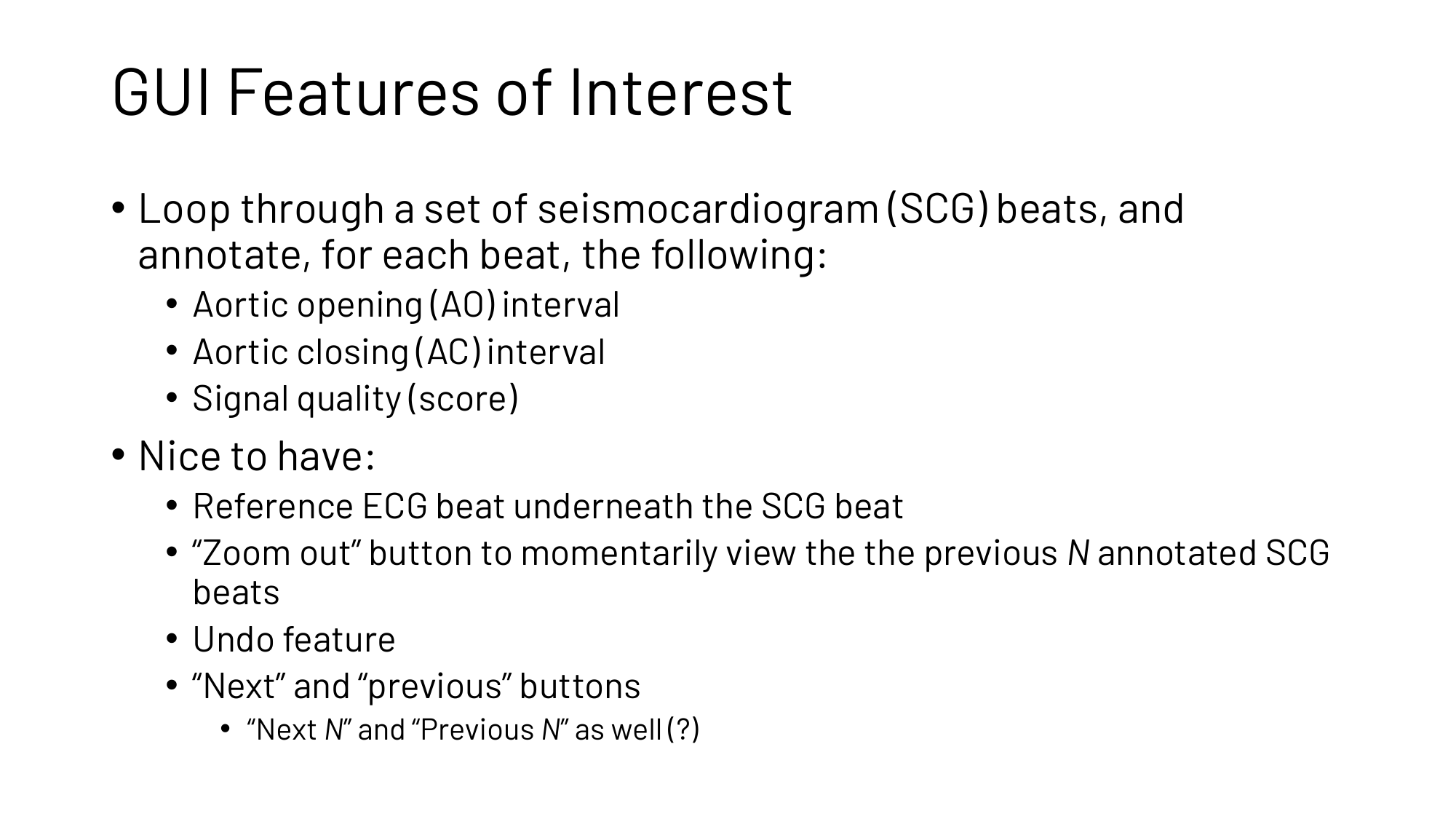

# GUI Features of Interest
Loop through a set of seismocardiogram (SCG) beats, and annotate, for each beat, the following:
Aortic opening (AO) interval
Aortic closing (AC) interval
Signal quality (score)
Nice to have:
Reference ECG beat underneath the SCG beat
“Zoom out” button to momentarily view the the previous N annotated SCG beats
Undo feature
“Next” and “previous” buttons
“Next N” and “Previous N” as well (?)